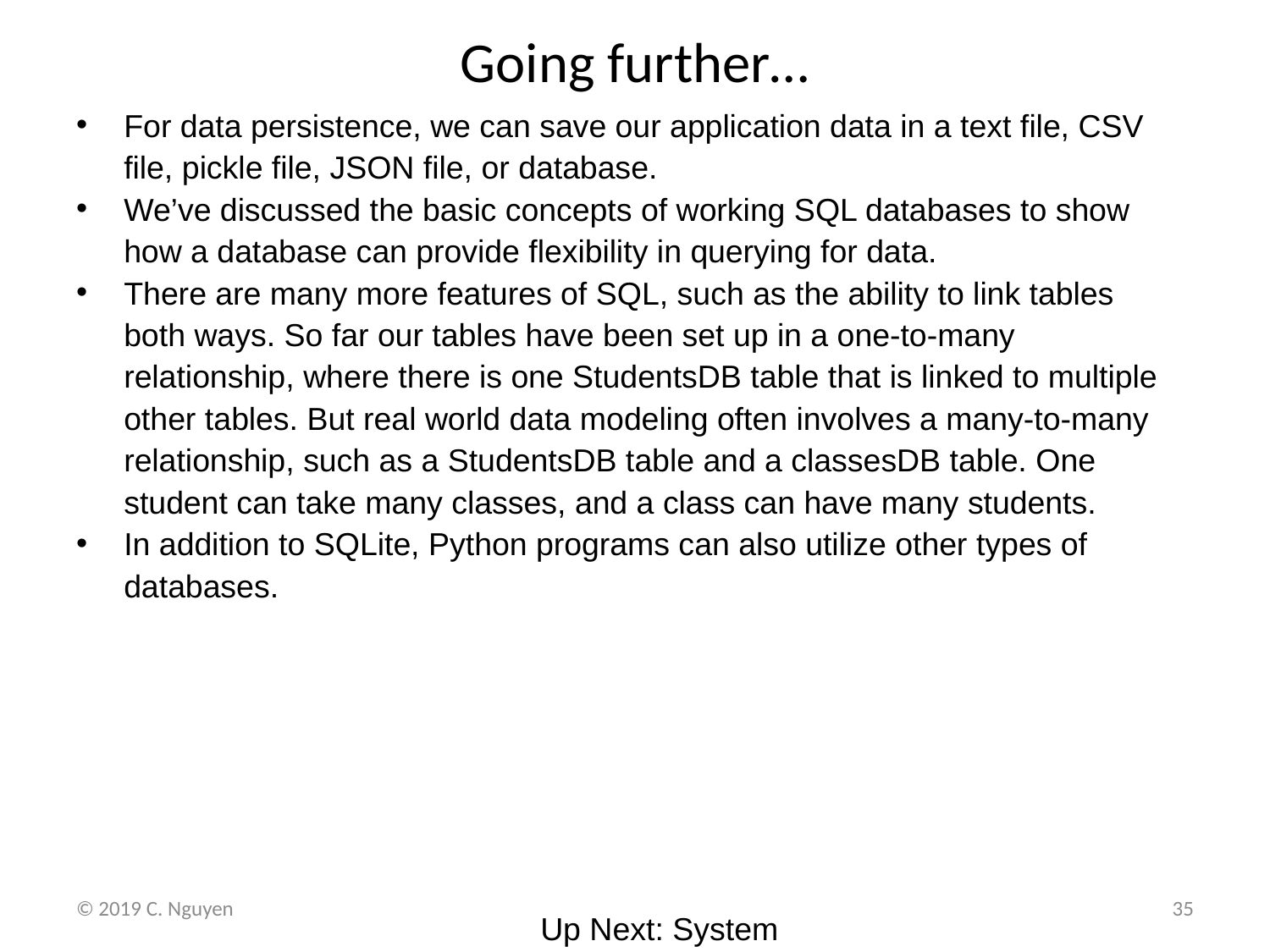

# Going further…
For data persistence, we can save our application data in a text file, CSV file, pickle file, JSON file, or database.
We’ve discussed the basic concepts of working SQL databases to show how a database can provide flexibility in querying for data.
There are many more features of SQL, such as the ability to link tables both ways. So far our tables have been set up in a one-to-many relationship, where there is one StudentsDB table that is linked to multiple other tables. But real world data modeling often involves a many-to-many relationship, such as a StudentsDB table and a classesDB table. One student can take many classes, and a class can have many students.
In addition to SQLite, Python programs can also utilize other types of databases.

		   		    Up Next: System
© 2019 C. Nguyen
35